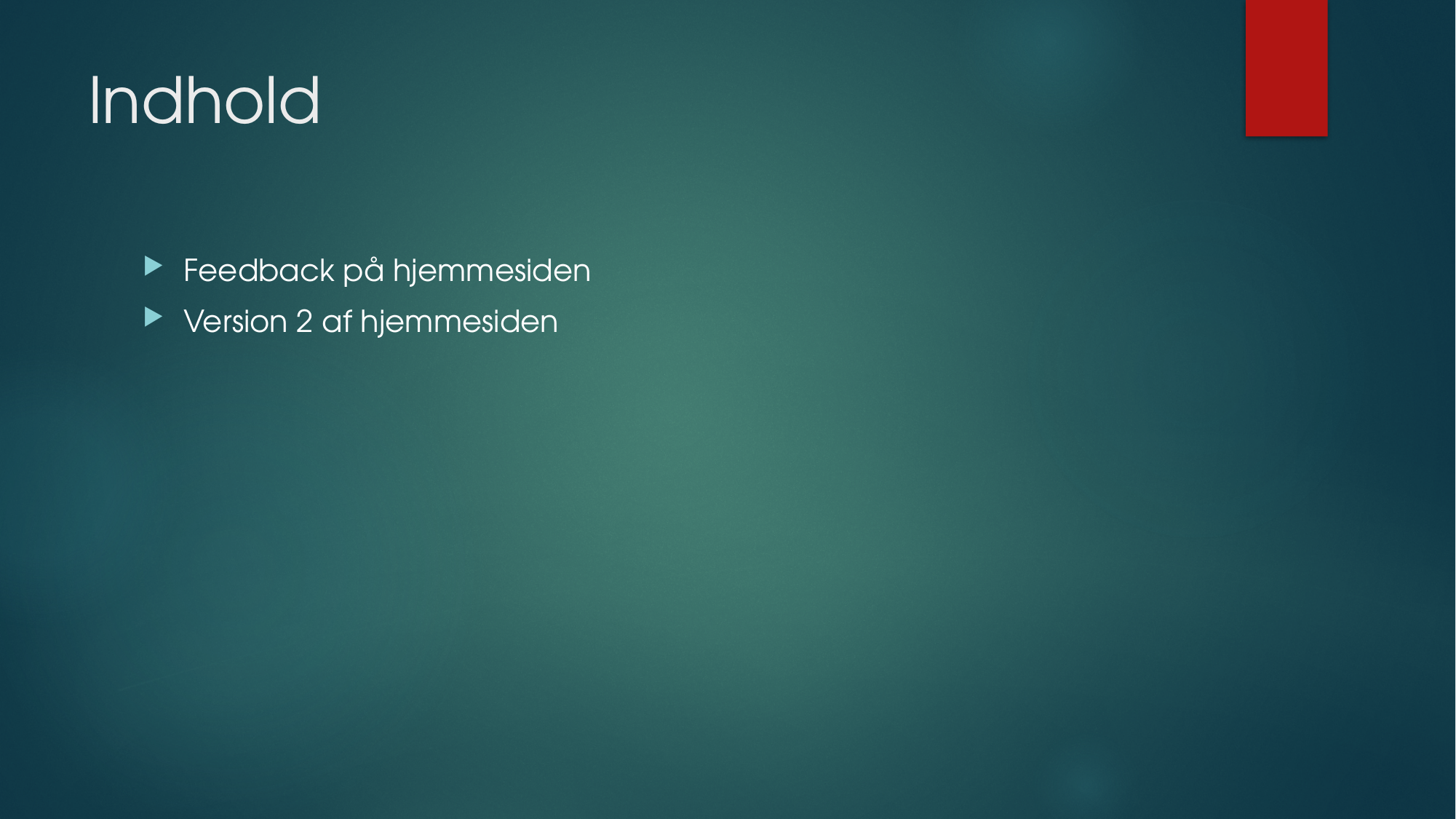

# Indhold
Feedback på hjemmesiden
Version 2 af hjemmesiden